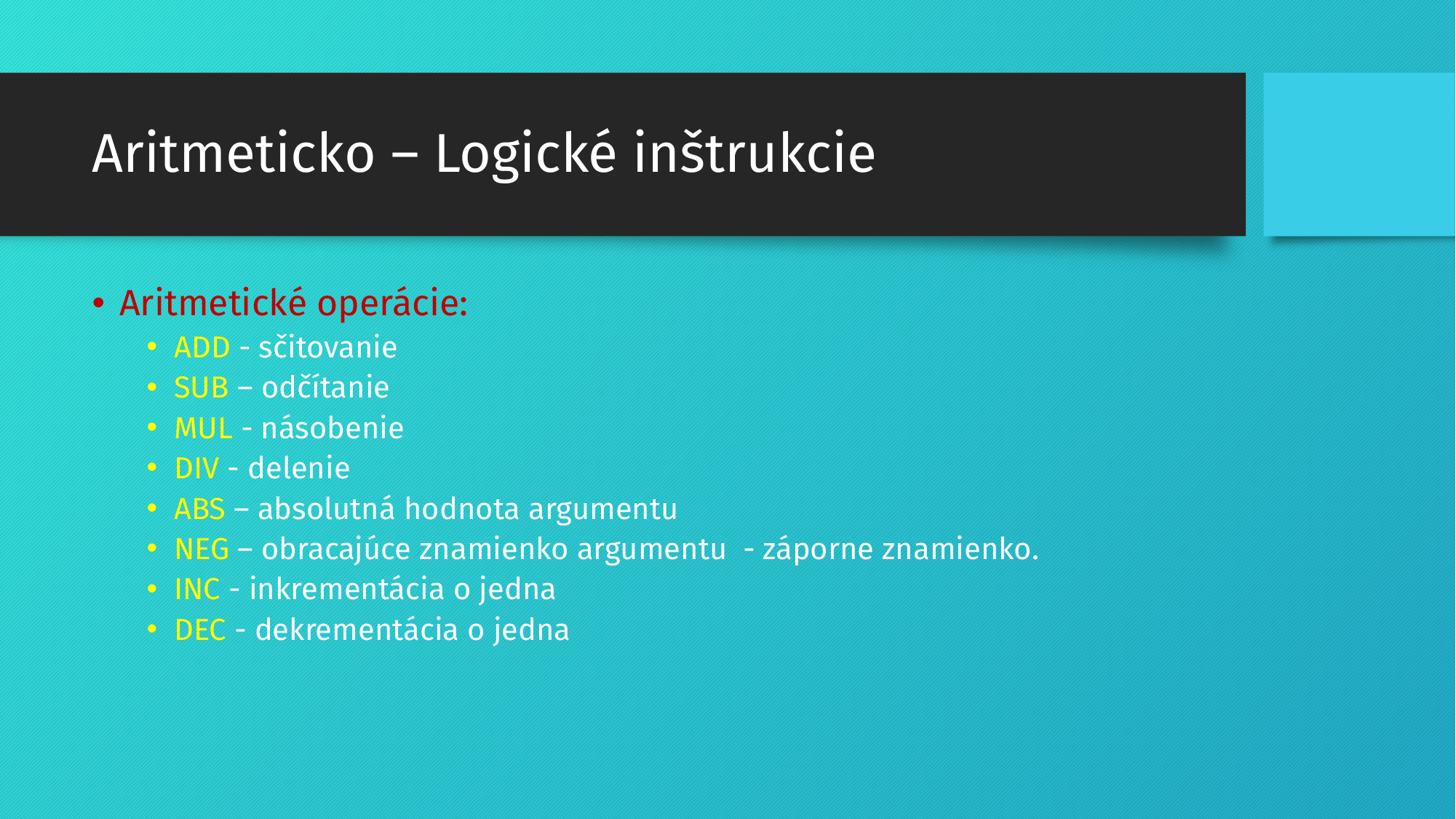

# Aritmeticko – Logické inštrukcie
Aritmetické operácie:
ADD - sčitovanie
SUB – odčítanie
MUL - násobenie
DIV - delenie
ABS – absolutná hodnota argumentu
NEG – obracajúce znamienko argumentu  - záporne znamienko.
INC - inkrementácia o jedna
DEC - dekrementácia o jedna